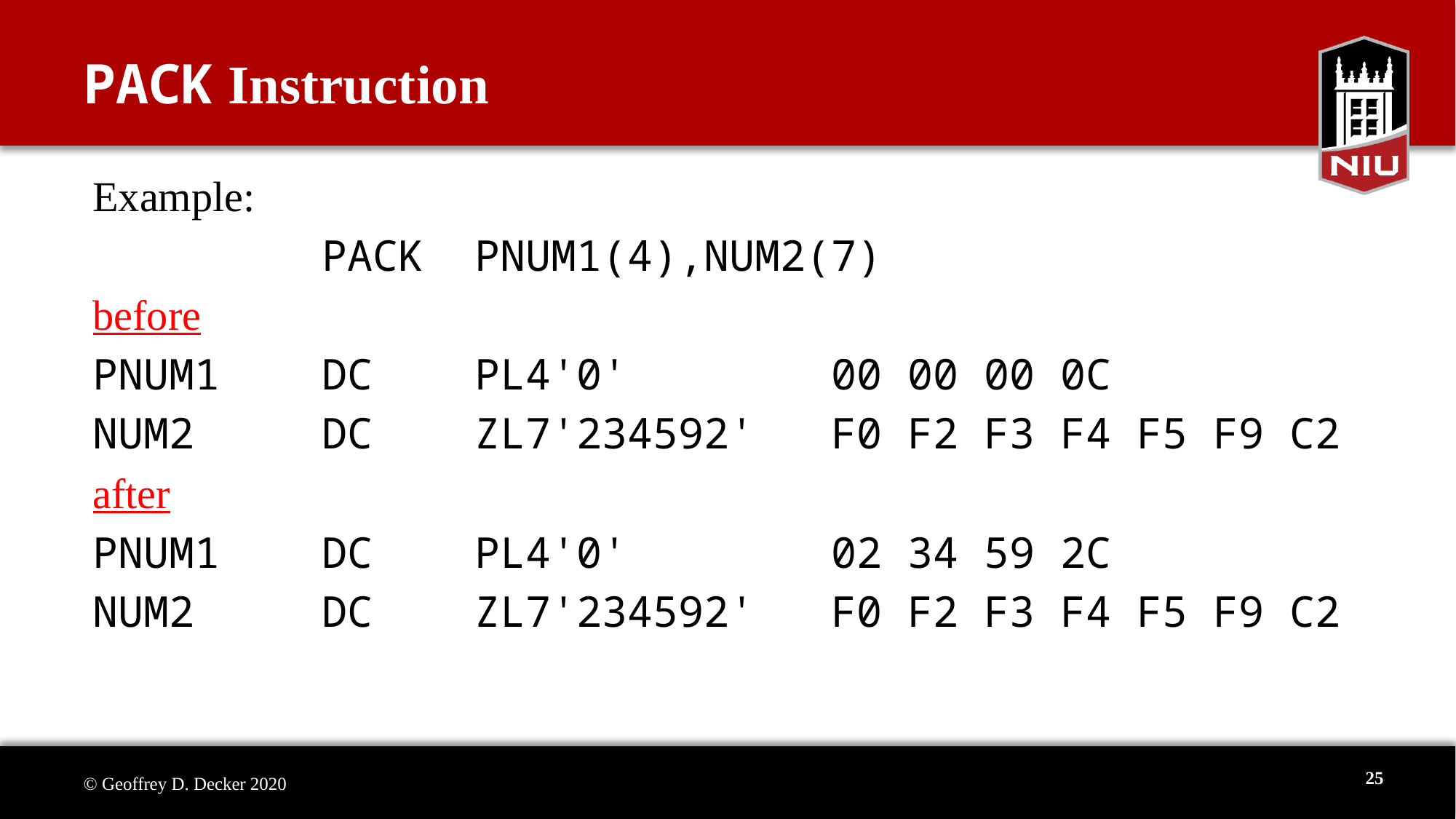

# PACK Instruction
Example:
         PACK  PNUM1(4),NUM2(7)
before
PNUM1    DC    PL4'0'        00 00 00 0C
NUM2     DC    ZL7'234592'   F0 F2 F3 F4 F5 F9 C2
after
PNUM1    DC    PL4'0'        02 34 59 2C
NUM2     DC    ZL7'234592'   F0 F2 F3 F4 F5 F9 C2
25
© Geoffrey D. Decker 2020